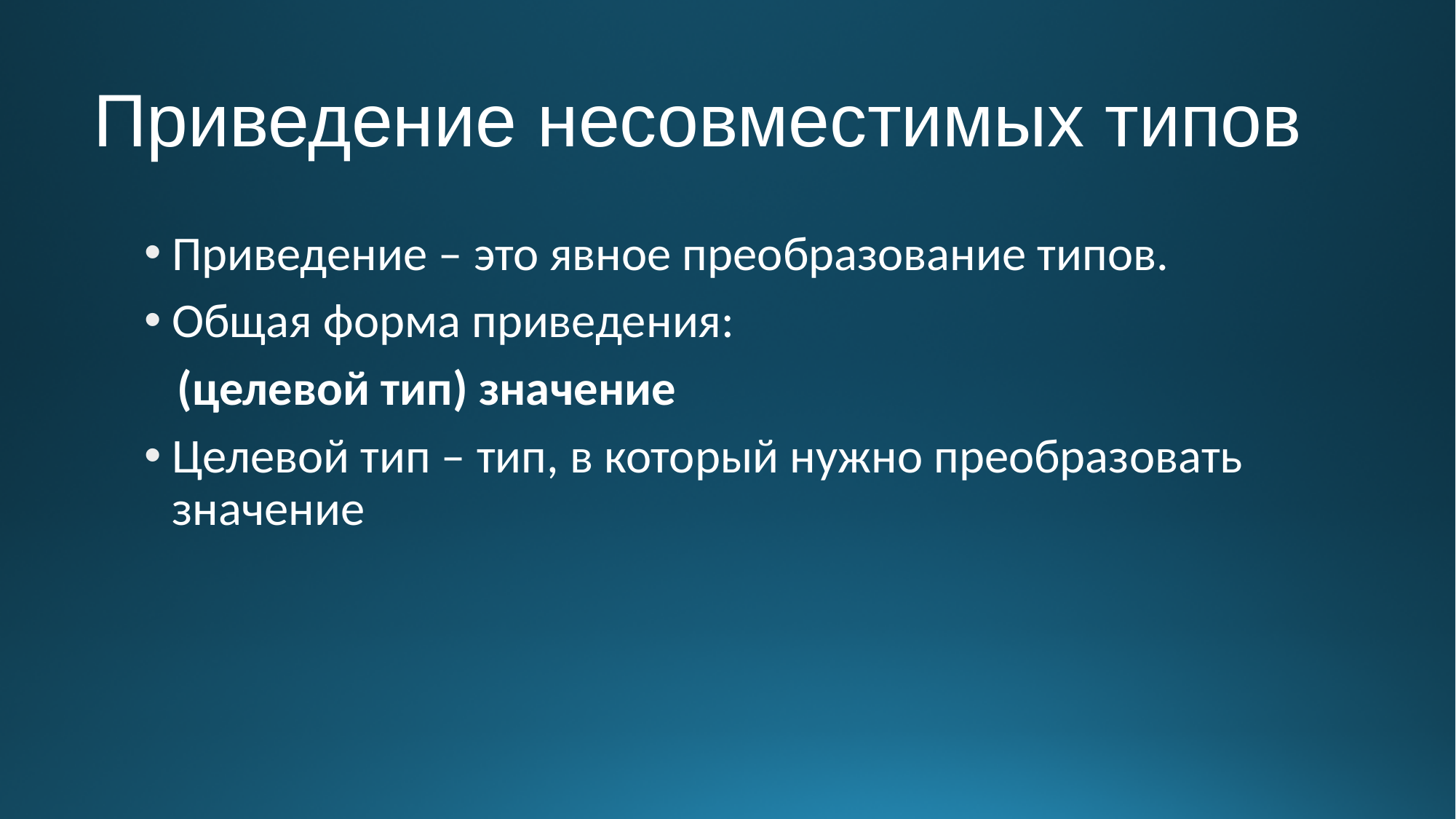

# Приведение несовместимых типов
Приведение – это явное преобразование типов.
Общая форма приведения:
   (целевой тип) значение
Целевой тип – тип, в который нужно преобразовать значение